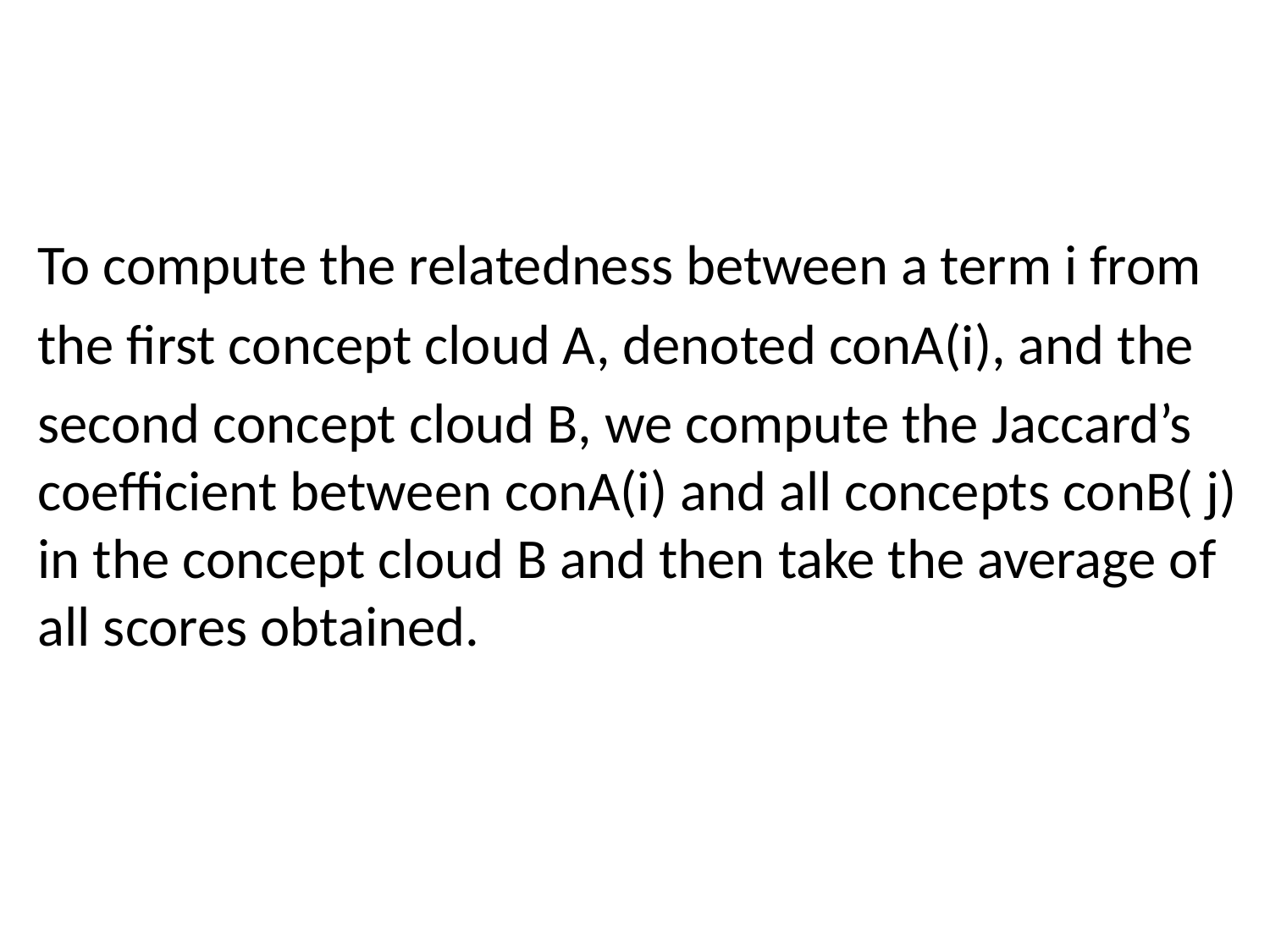

#
To compute the relatedness between a term i from
the first concept cloud A, denoted conA(i), and the
second concept cloud B, we compute the Jaccard’s coefficient between conA(i) and all concepts conB( j) in the concept cloud B and then take the average of all scores obtained.